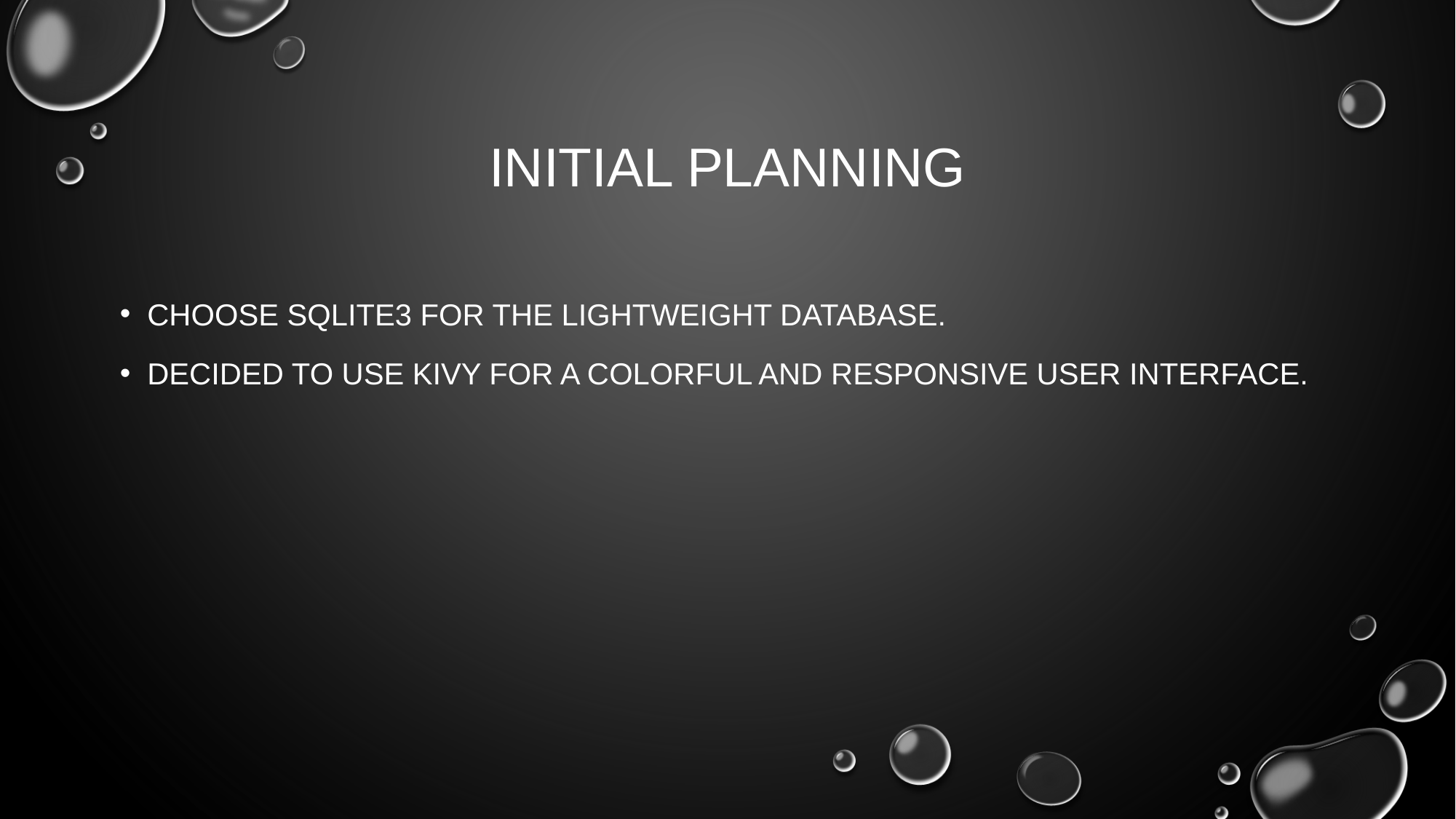

# INITIAL PLANNING
Choose SQLite3 for the lightweight database.
Decided to use Kivy for a colorful and responsive user interface.